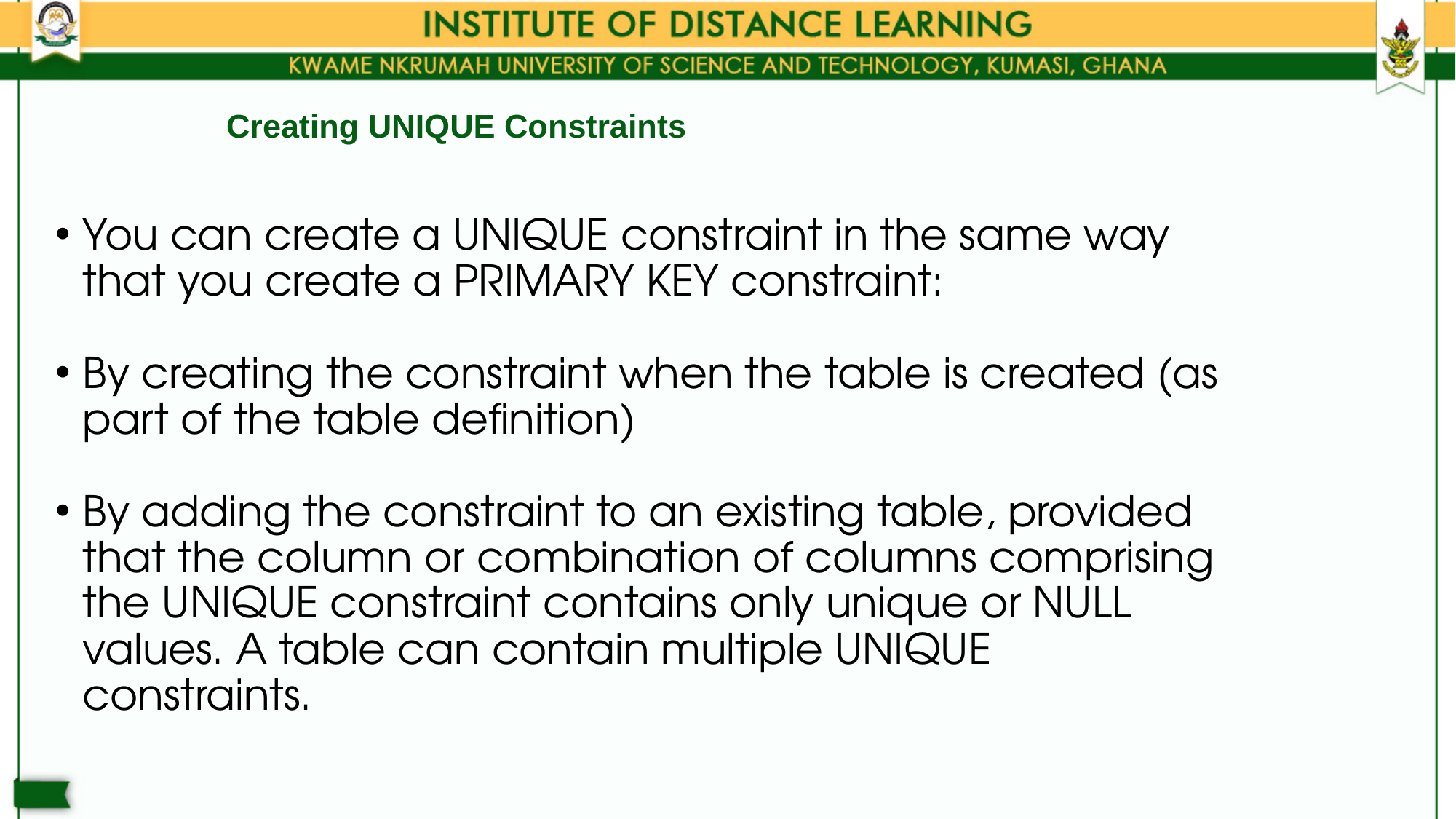

# Creating UNIQUE Constraints
You can create a UNIQUE constraint in the same way that you create a PRIMARY KEY constraint:

By creating the constraint when the table is created (as part of the table definition)

By adding the constraint to an existing table, provided that the column or combination of columns comprising the UNIQUE constraint contains only unique or NULL values. A table can contain multiple UNIQUE constraints.